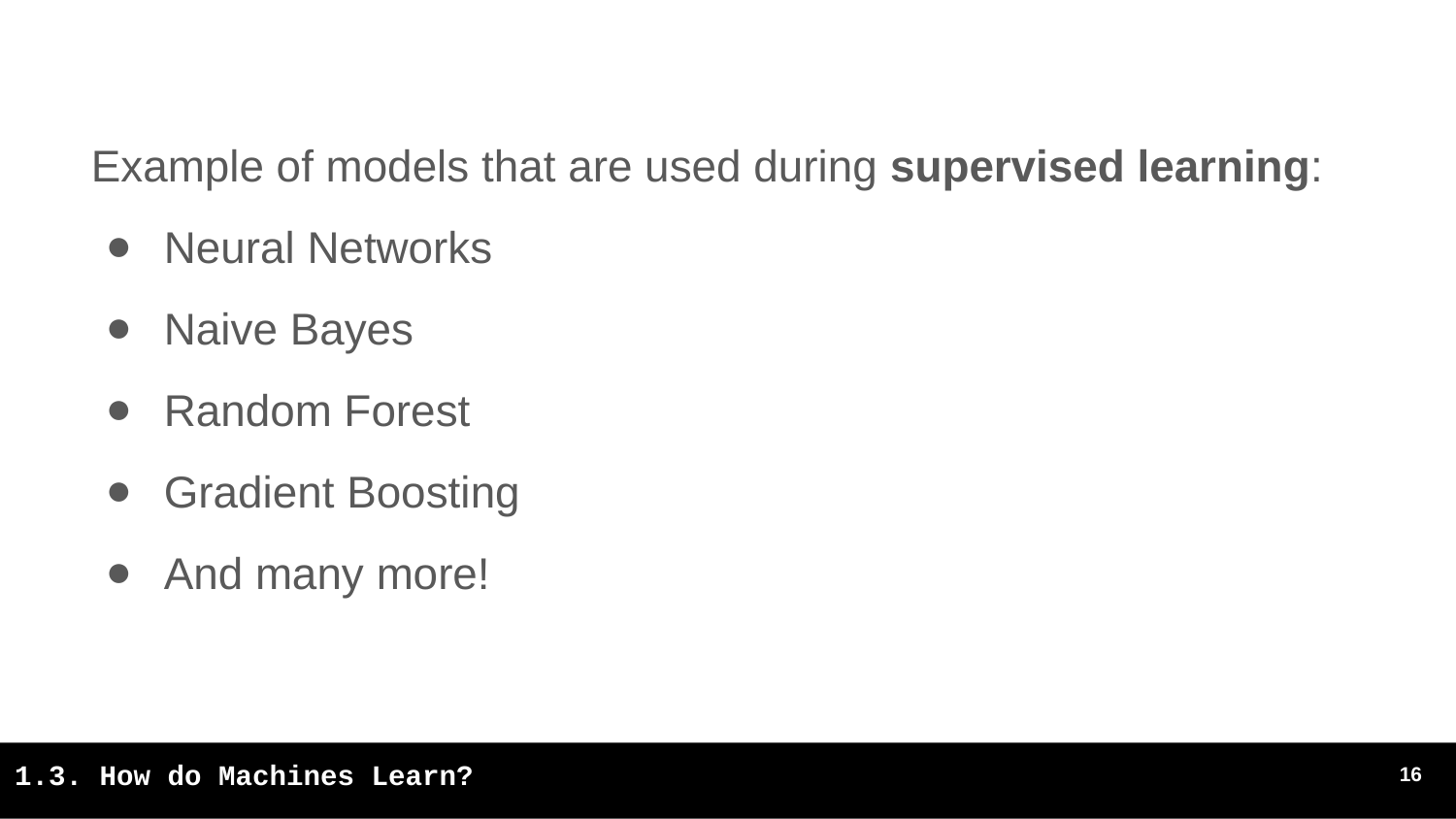

Example of models that are used during supervised learning:
Neural Networks
Naive Bayes
Random Forest
Gradient Boosting
And many more!
16
1.3. How do Machines Learn?